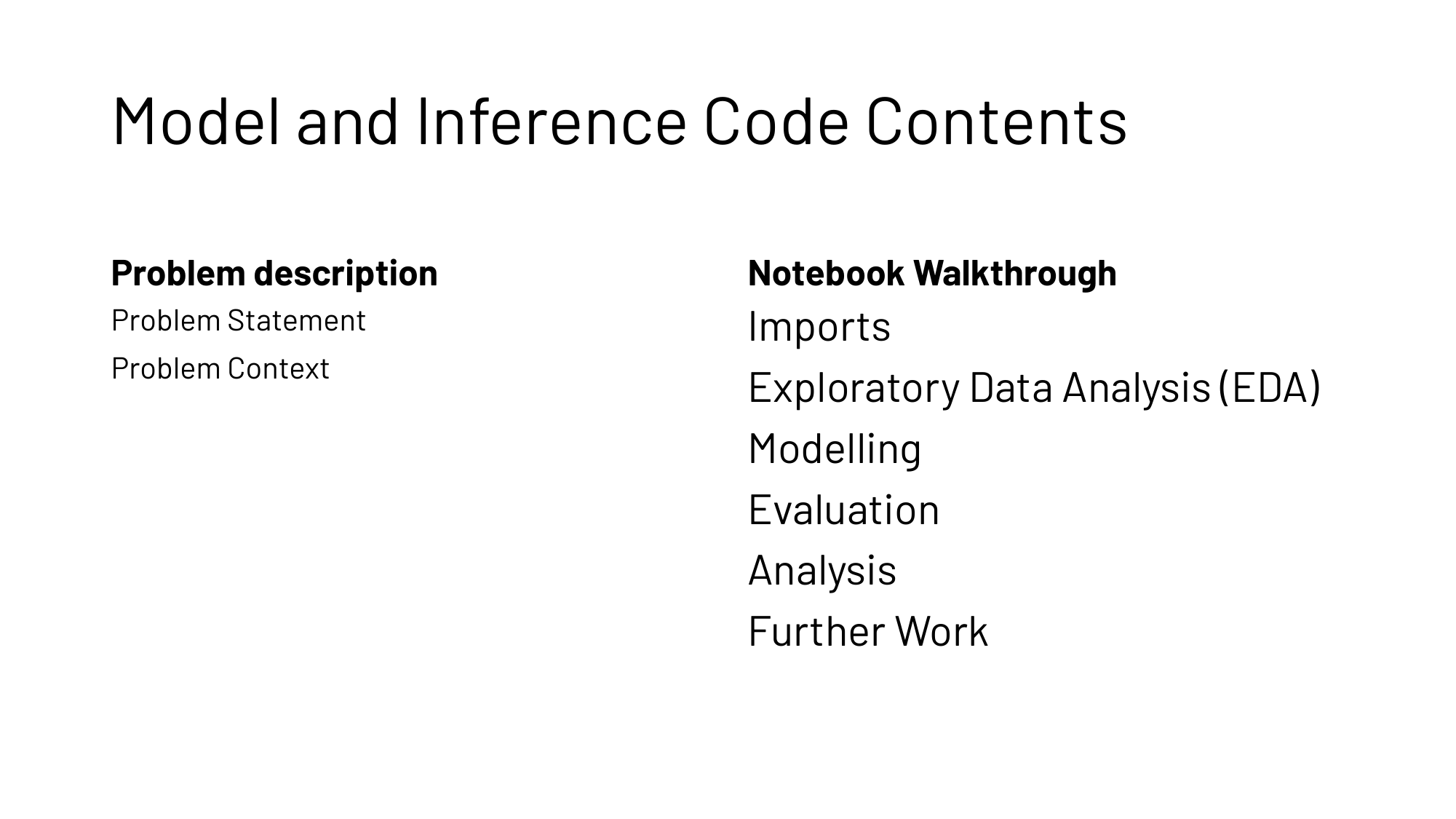

# Model and Inference Code Contents
Problem description
Notebook Walkthrough
Problem Statement
Problem Context

Imports
Exploratory Data Analysis (EDA)
Modelling
Evaluation
Analysis
Further Work